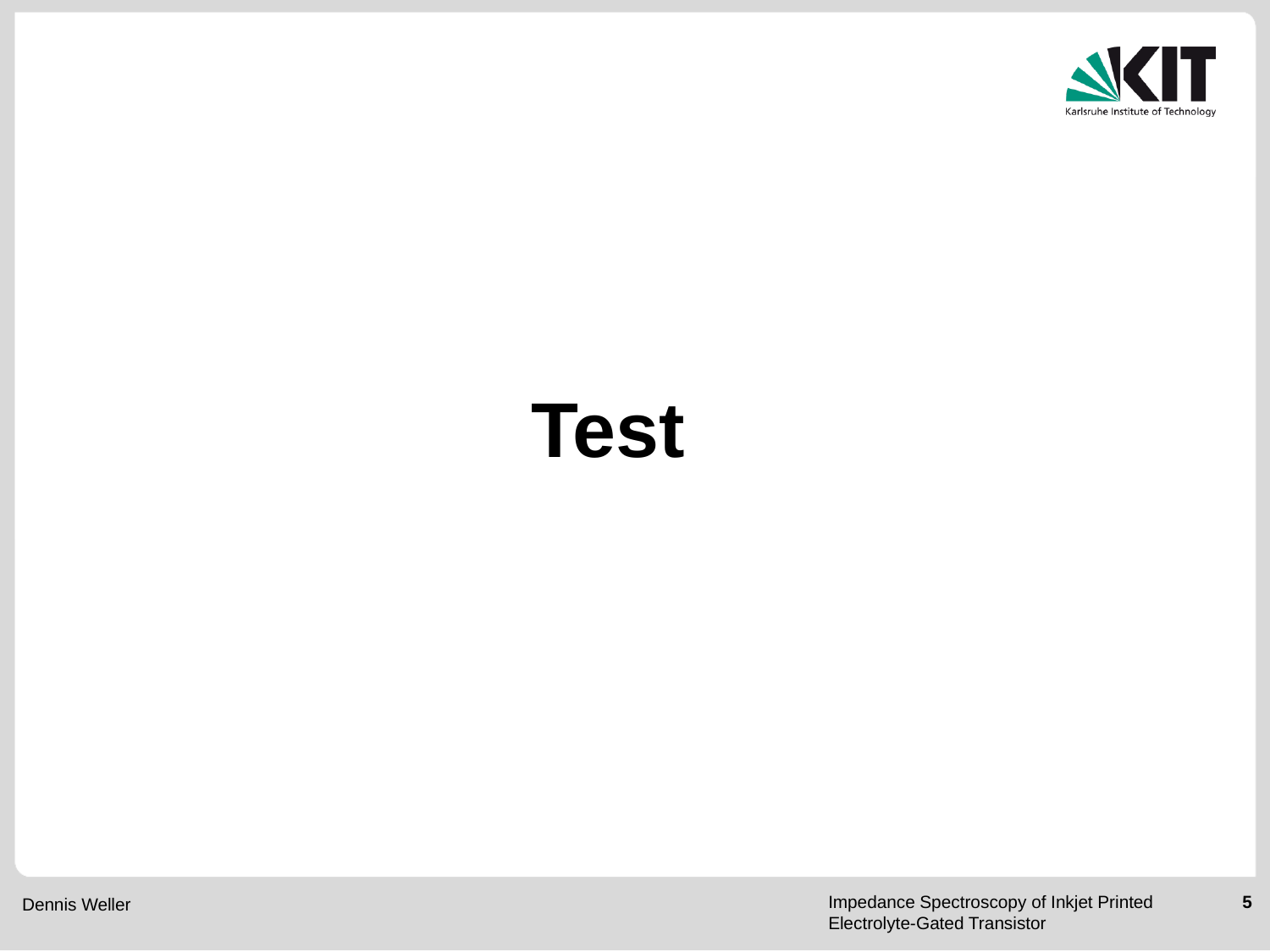

# Test
Impedance Spectroscopy of Inkjet Printed Electrolyte-Gated Transistor
5
Dennis Weller